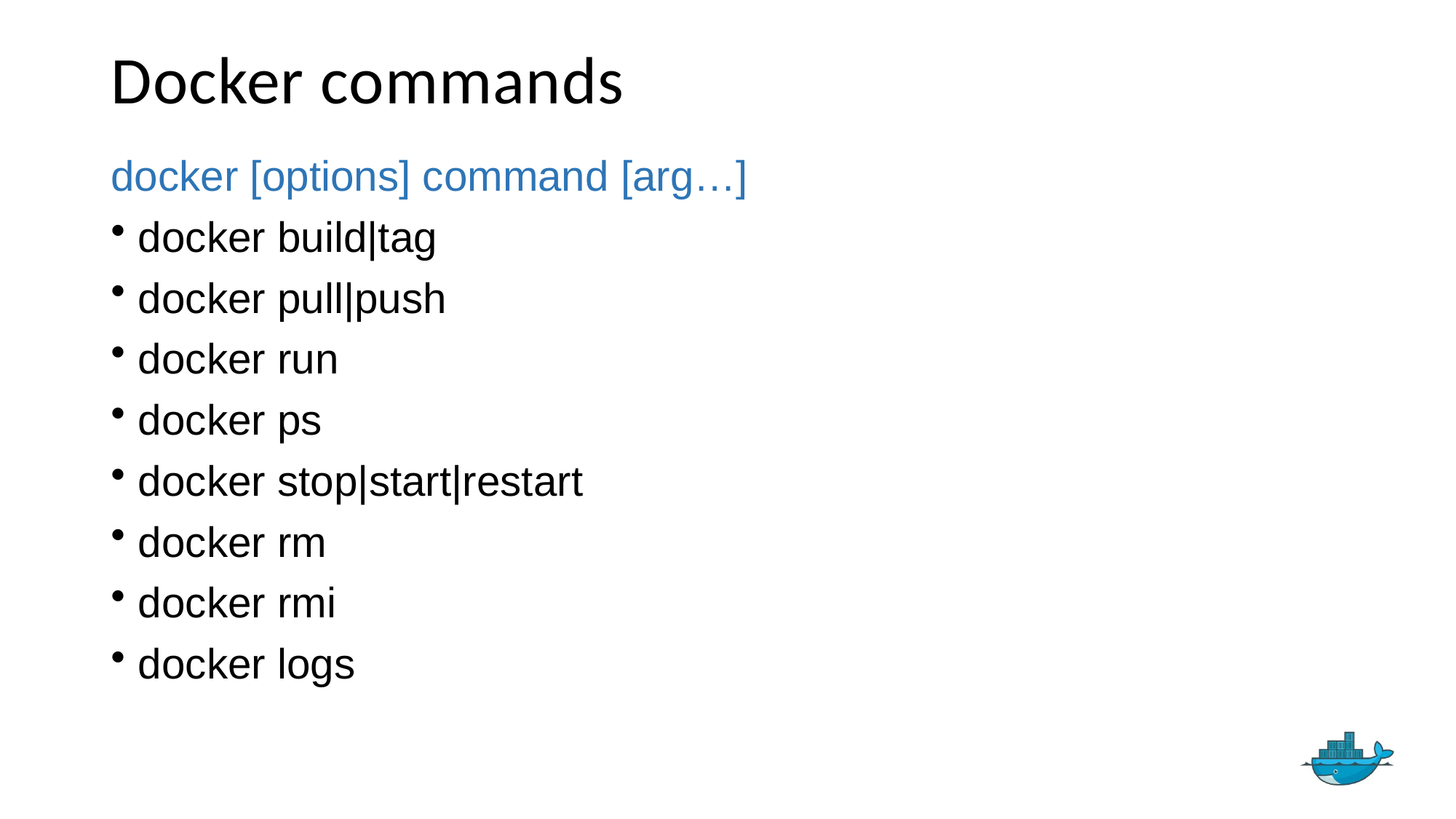

# Docker commands
docker [options] command [arg…]
docker build|tag
docker pull|push
docker run
docker ps
docker stop|start|restart
docker rm
docker rmi
docker logs